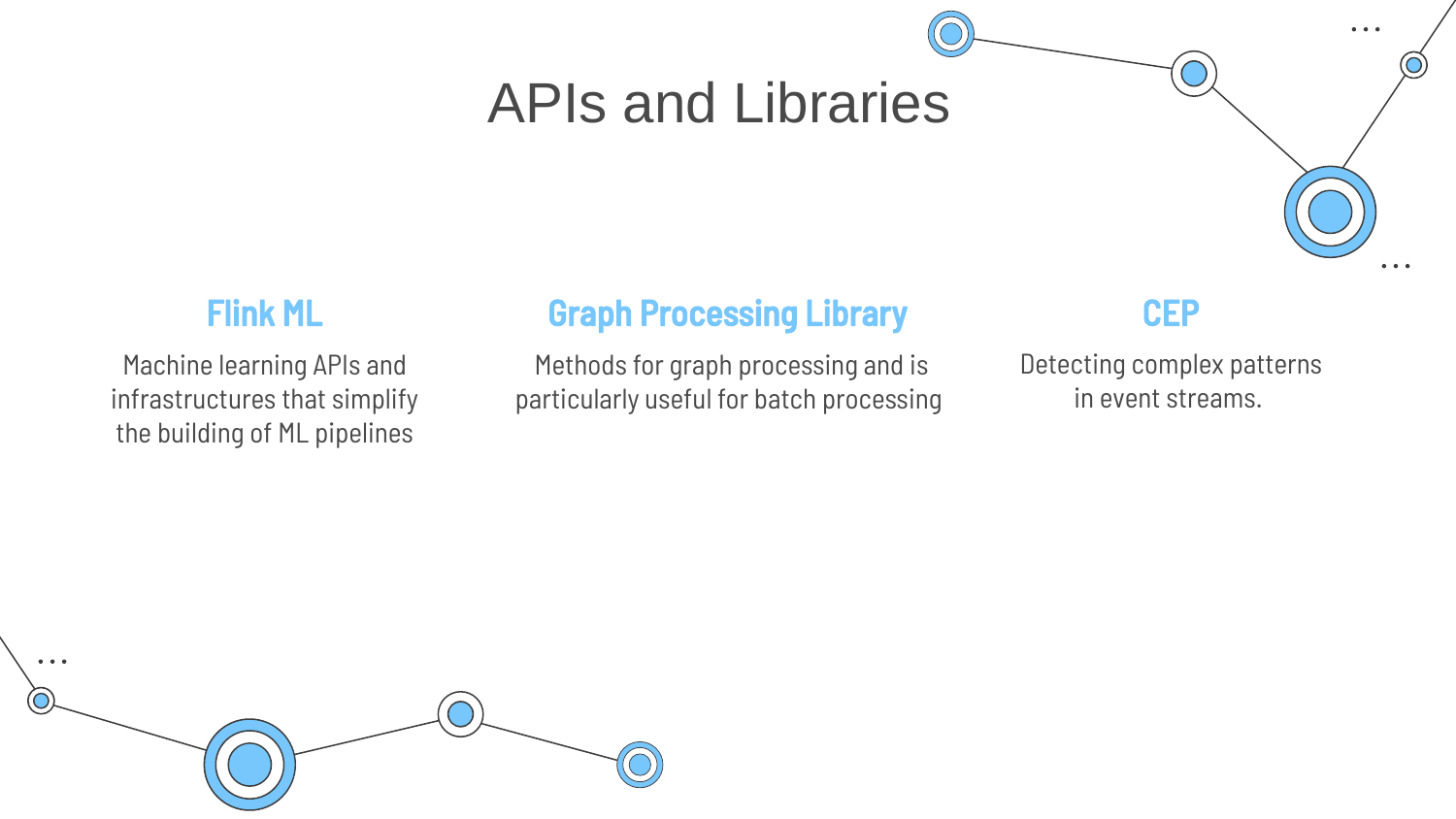

# APIs and Libraries
Flink ML
Graph Processing Library
CEP
Detecting complex patterns in event streams.
Machine learning APIs and infrastructures that simplify the building of ML pipelines
Methods for graph processing and is particularly useful for batch processing